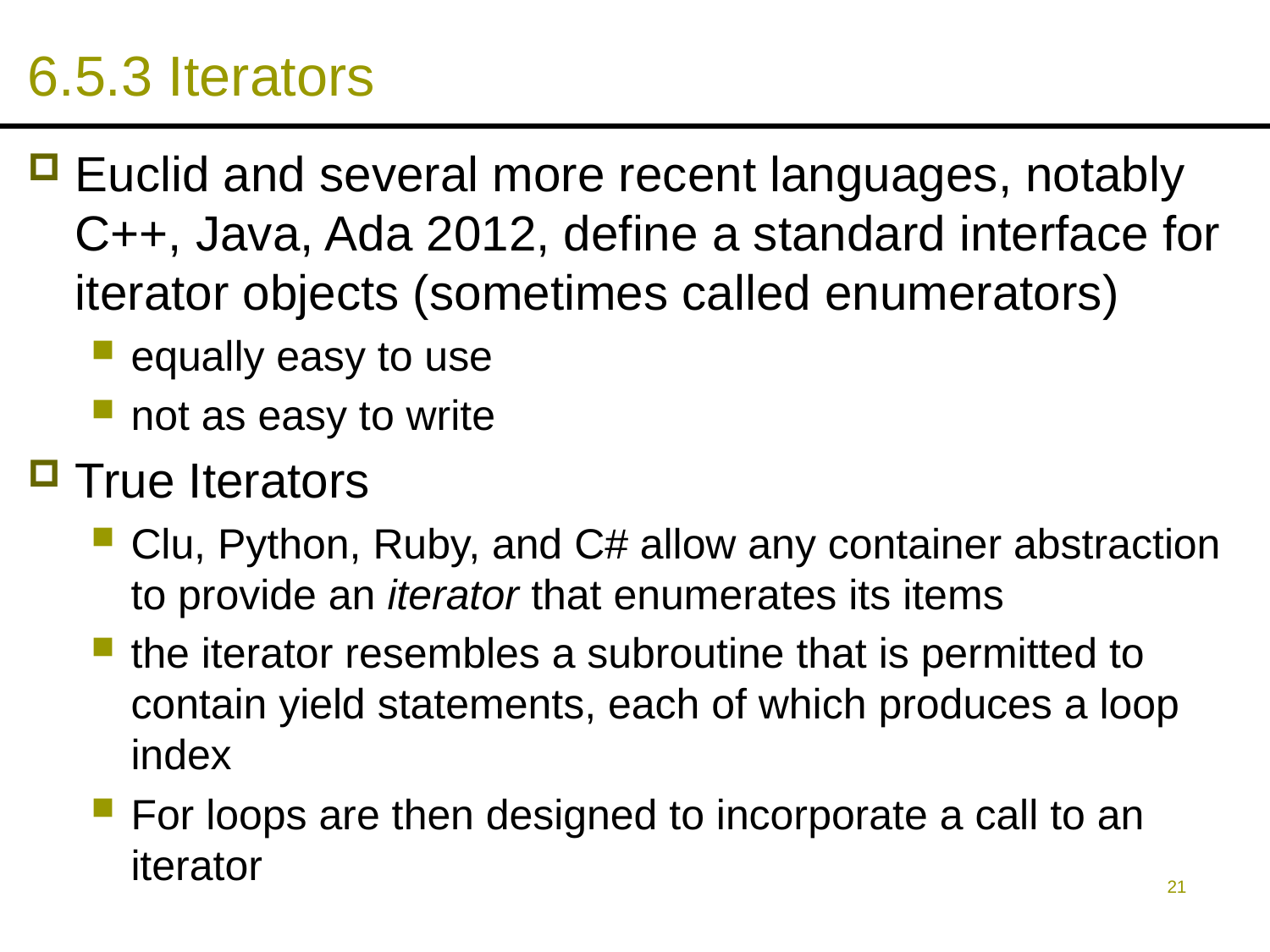

# 6.5.3 Iterators
Euclid and several more recent languages, notably C++, Java, Ada 2012, define a standard interface for iterator objects (sometimes called enumerators)
equally easy to use
not as easy to write
True Iterators
Clu, Python, Ruby, and C# allow any container abstraction to provide an iterator that enumerates its items
the iterator resembles a subroutine that is permitted to contain yield statements, each of which produces a loop index
For loops are then designed to incorporate a call to an iterator

21